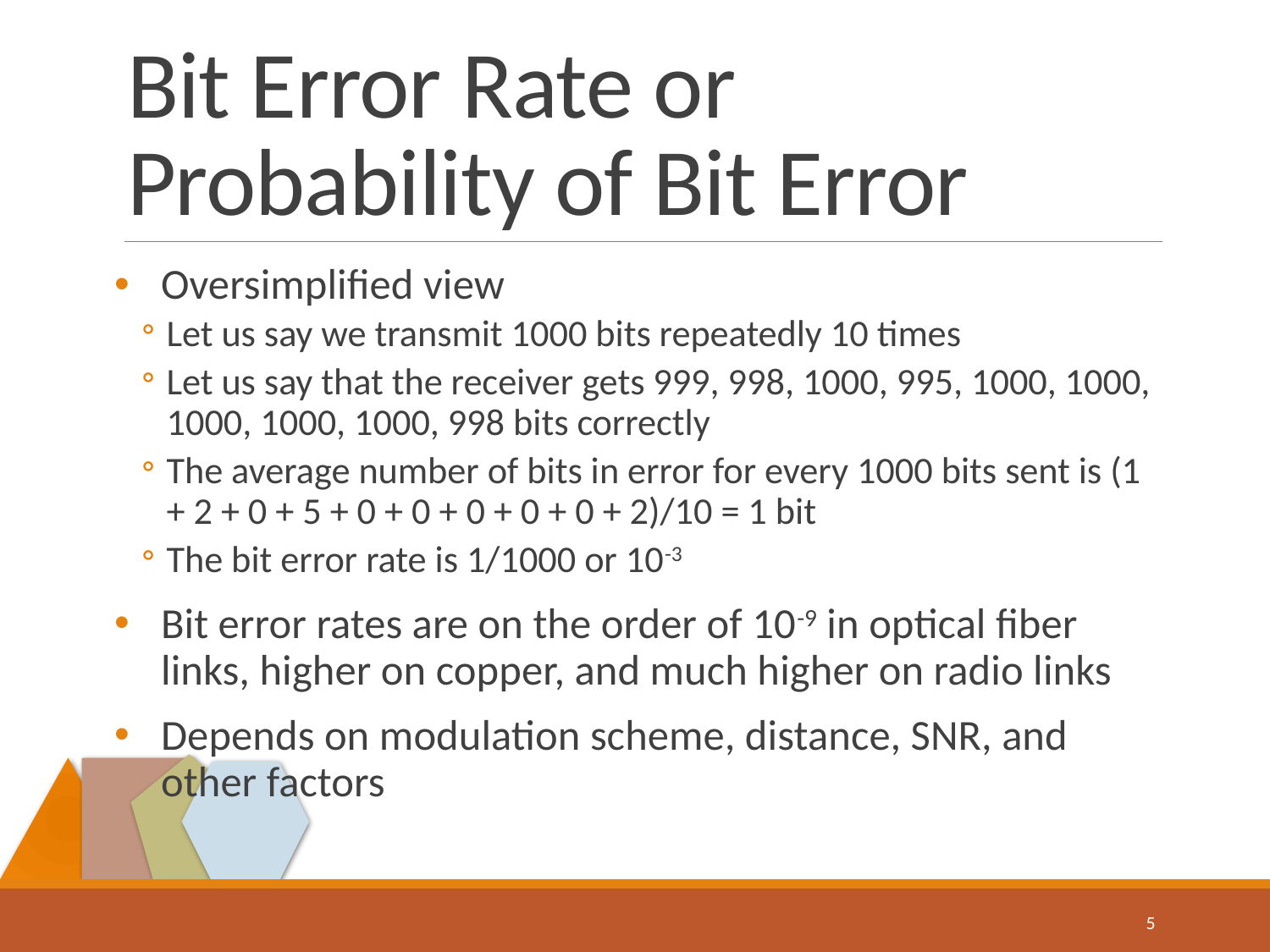

# Bit Error Rate or Probability of Bit Error
Oversimplified view
Let us say we transmit 1000 bits repeatedly 10 times
Let us say that the receiver gets 999, 998, 1000, 995, 1000, 1000, 1000, 1000, 1000, 998 bits correctly
The average number of bits in error for every 1000 bits sent is (1 + 2 + 0 + 5 + 0 + 0 + 0 + 0 + 0 + 2)/10 = 1 bit
The bit error rate is 1/1000 or 10-3
Bit error rates are on the order of 10-9 in optical fiber links, higher on copper, and much higher on radio links
Depends on modulation scheme, distance, SNR, and other factors

5